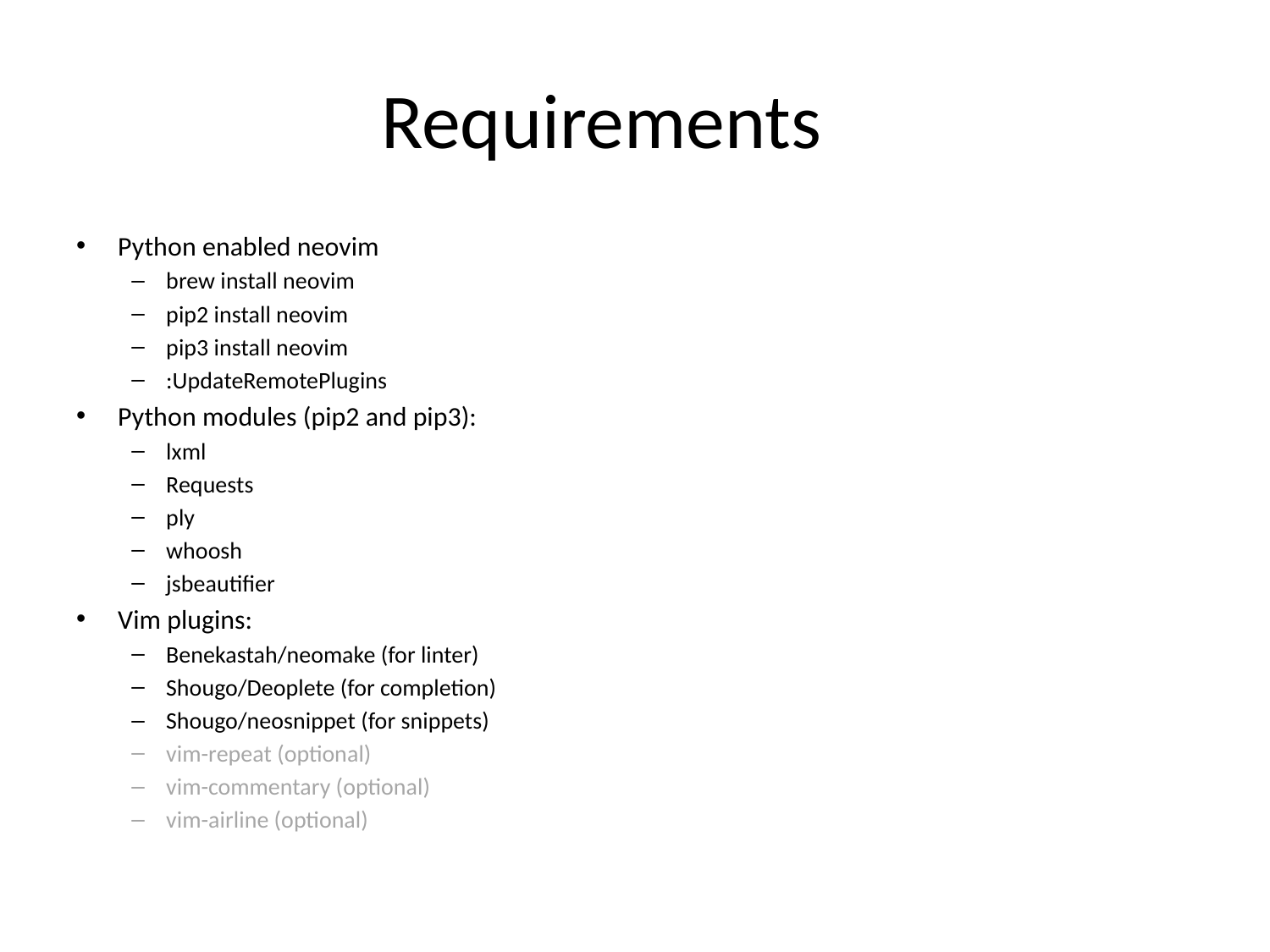

# Requirements
Python enabled neovim
brew install neovim
pip2 install neovim
pip3 install neovim
:UpdateRemotePlugins
Python modules (pip2 and pip3):
lxml
Requests
ply
whoosh
jsbeautifier
Vim plugins:
Benekastah/neomake (for linter)
Shougo/Deoplete (for completion)
Shougo/neosnippet (for snippets)
vim-repeat (optional)
vim-commentary (optional)
vim-airline (optional)